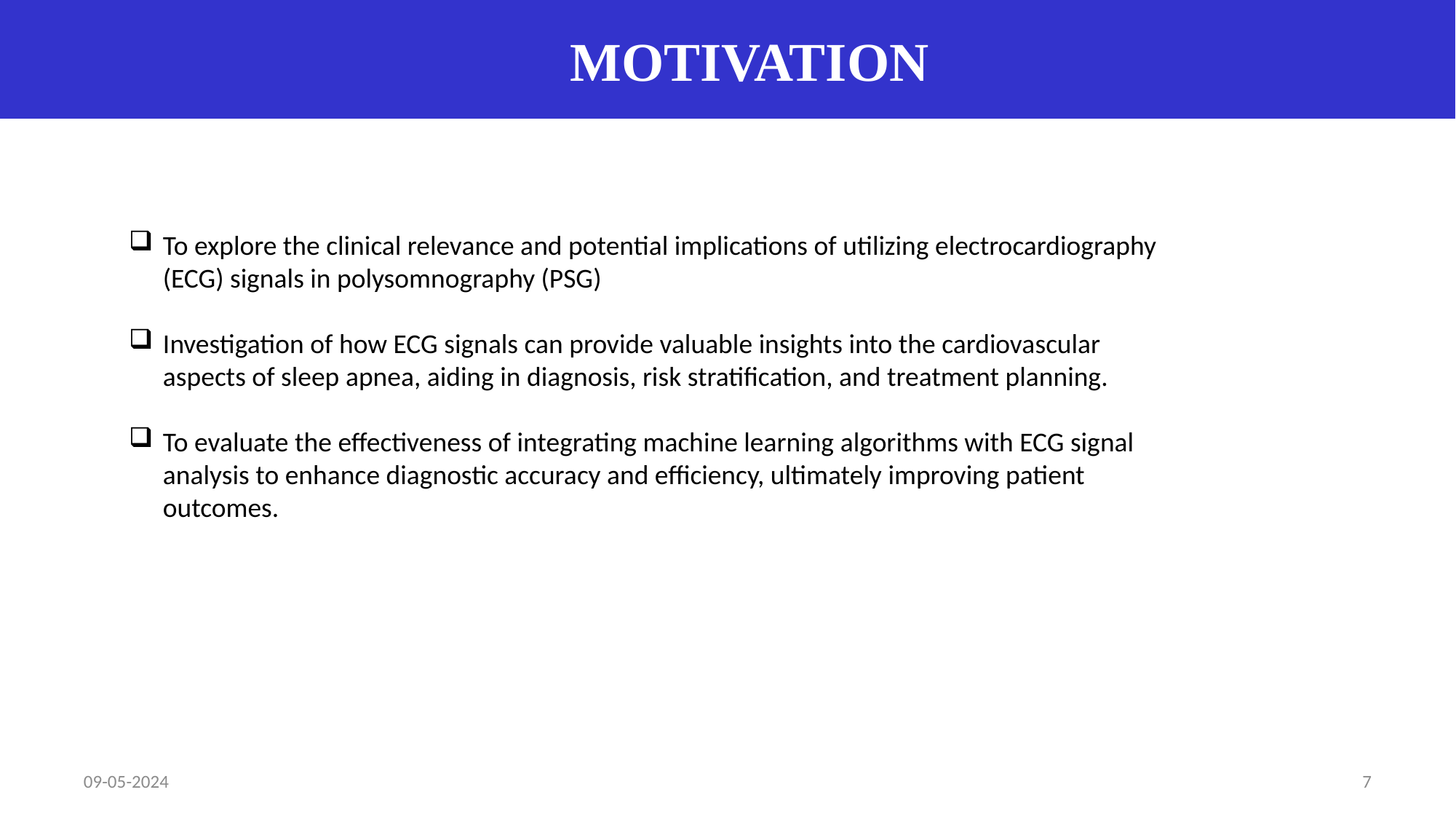

MOTIVATION
To explore the clinical relevance and potential implications of utilizing electrocardiography (ECG) signals in polysomnography (PSG)

Investigation of how ECG signals can provide valuable insights into the cardiovascular aspects of sleep apnea, aiding in diagnosis, risk stratification, and treatment planning.

To evaluate the effectiveness of integrating machine learning algorithms with ECG signal analysis to enhance diagnostic accuracy and efficiency, ultimately improving patient outcomes.

09-05-2024
7